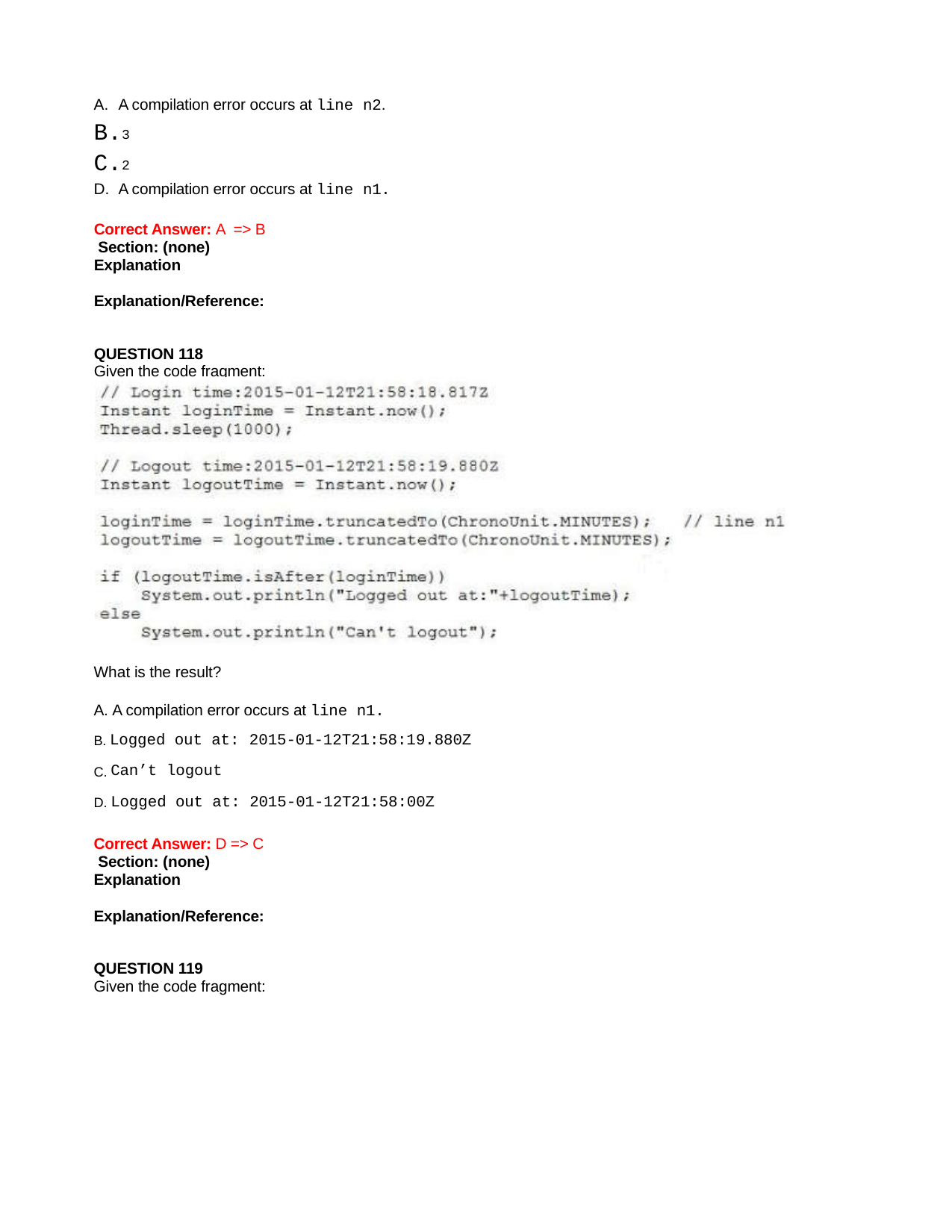

A compilation error occurs at line n2.
3
2
A compilation error occurs at line n1.

Correct Answer: A  => B
 Section: (none)  Explanation

Explanation/Reference:

QUESTION 118
Given the code fragment:

What is the result?

A. A compilation error occurs at line n1.
B. Logged out at: 2015-01-12T21:58:19.880Z
C. Can’t logout
D. Logged out at: 2015-01-12T21:58:00Z

Correct Answer: D => C
 Section: (none)  Explanation

Explanation/Reference:

QUESTION 119
Given the code fragment: